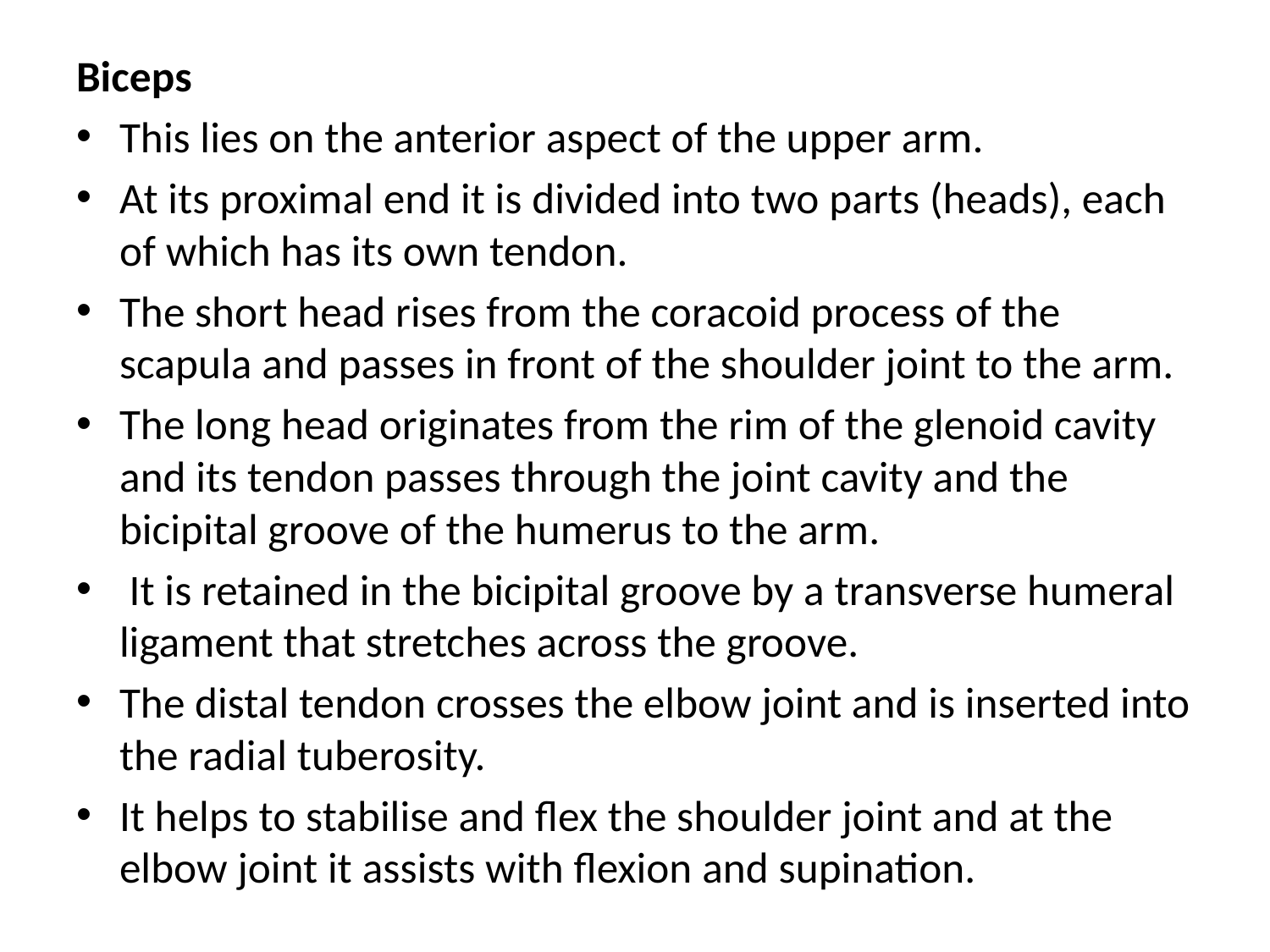

Biceps
This lies on the anterior aspect of the upper arm.
At its proximal end it is divided into two parts (heads), each of which has its own tendon.
The short head rises from the coracoid process of the scapula and passes in front of the shoulder joint to the arm.
The long head originates from the rim of the glenoid cavity and its tendon passes through the joint cavity and the bicipital groove of the humerus to the arm.
 It is retained in the bicipital groove by a transverse humeral ligament that stretches across the groove.
The distal tendon crosses the elbow joint and is inserted into the radial tuberosity.
It helps to stabilise and flex the shoulder joint and at the elbow joint it assists with flexion and supination.